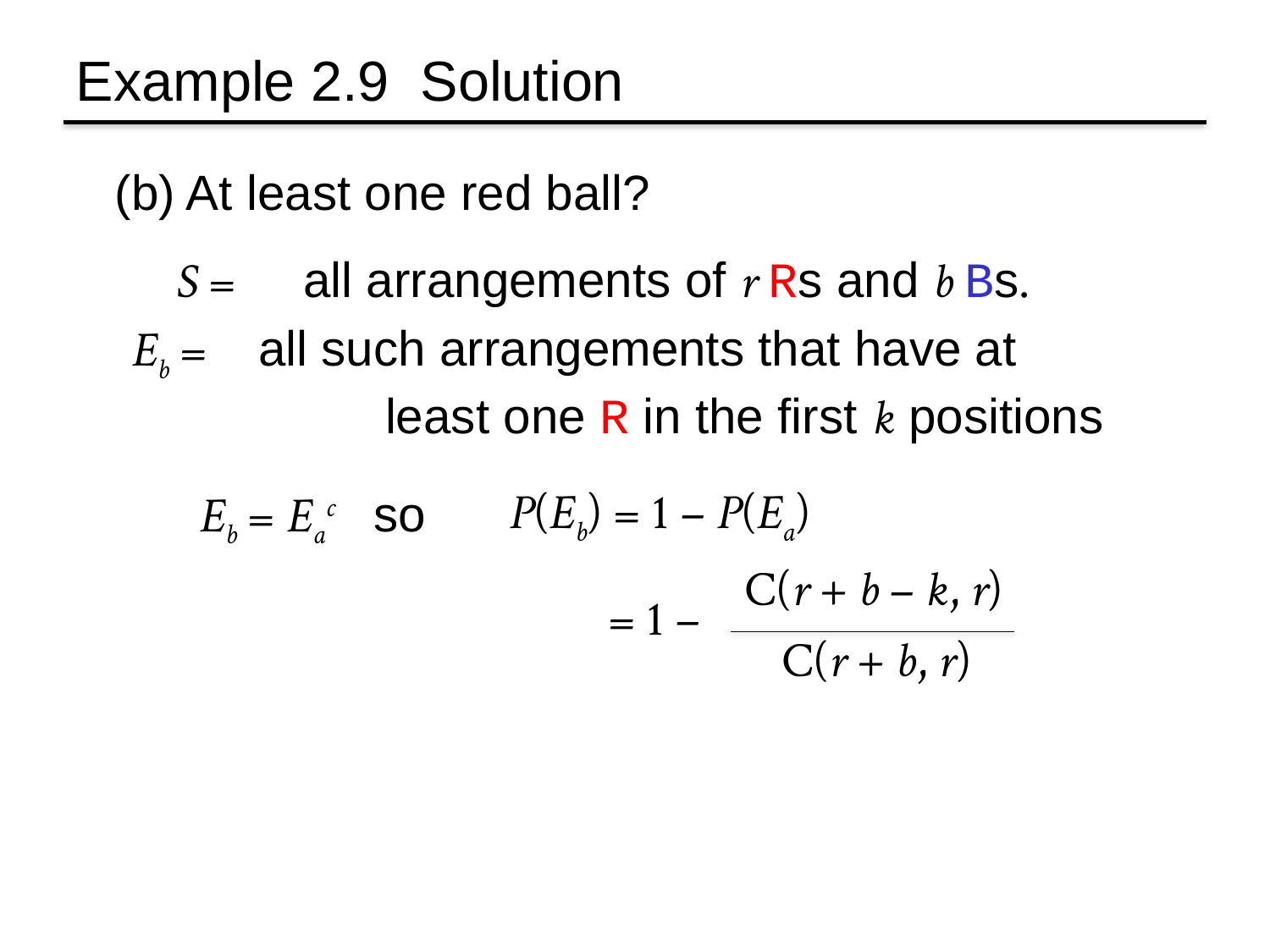

# Example 2.9  Solution
(b) At least one red ball?
S = 	all arrangements of r Rs and b Bs.
Eb = 	all such arrangements that have at
		least one R in the first k positions
P(Eb) = 1 – P(Ea)
Eb = Eac      so
C(r + b – k, r)
= 1 –
C(r + b, r)